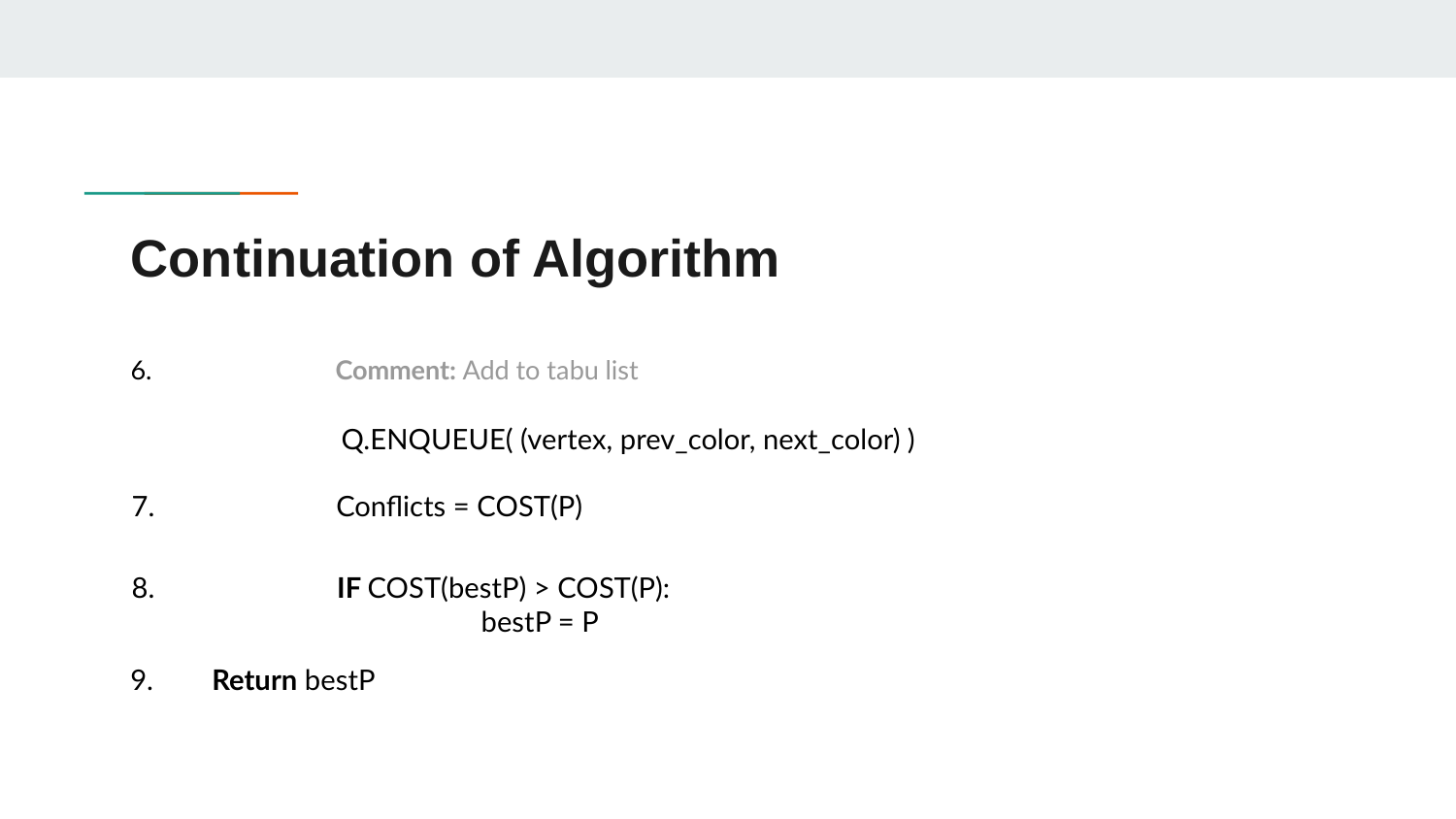

# Continuation of Algorithm
6.                           Comment: Add to tabu list
                               Q.ENQUEUE( (vertex, prev_color, next_color) )
7.                         Conflicts = COST(P)
8.                         IF COST(bestP) > COST(P):
                                                bestP = P
9.        Return bestP